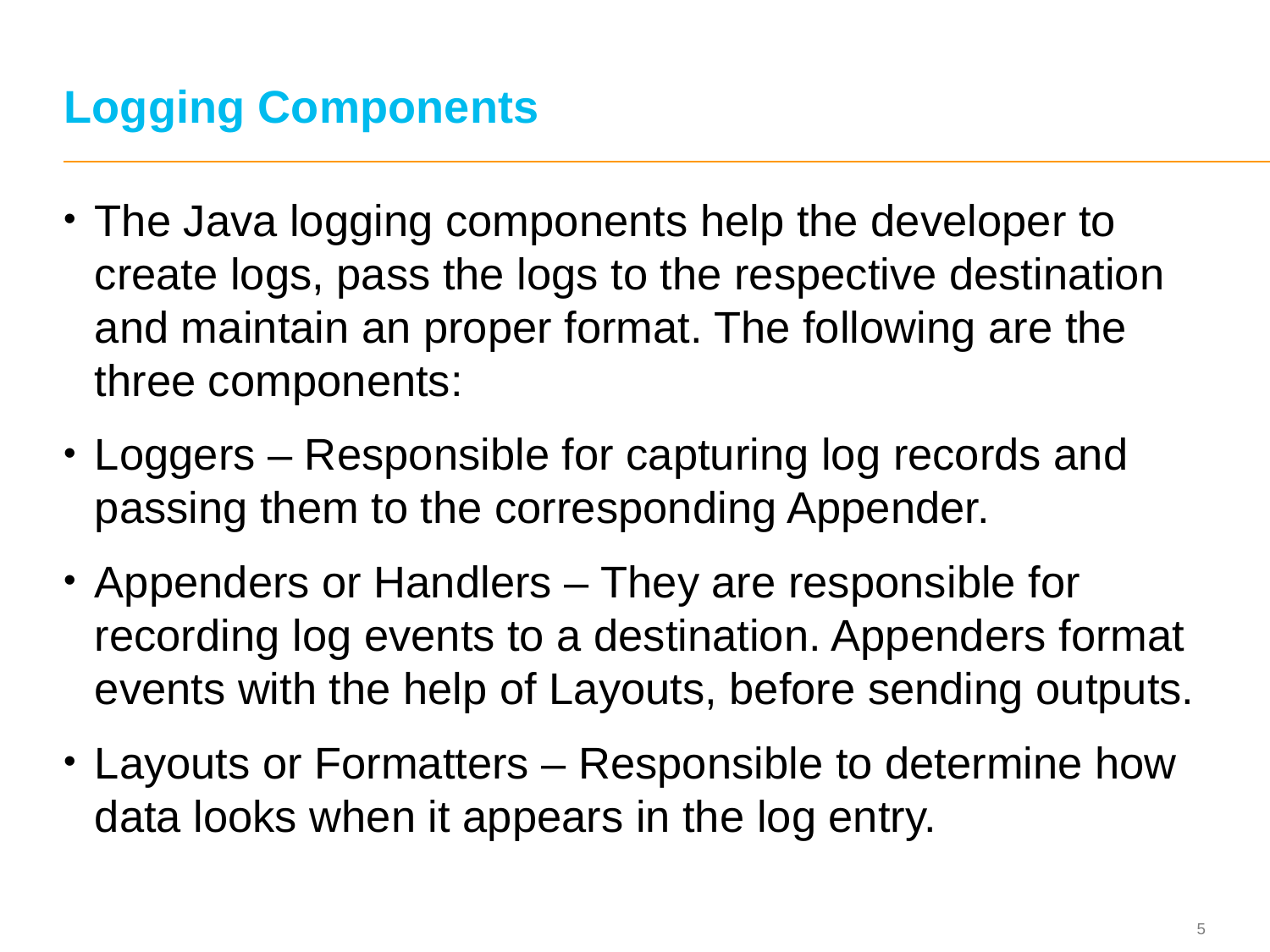

# Logging Components
The Java logging components help the developer to create logs, pass the logs to the respective destination and maintain an proper format. The following are the three components:
Loggers – Responsible for capturing log records and passing them to the corresponding Appender.
Appenders or Handlers – They are responsible for recording log events to a destination. Appenders format events with the help of Layouts, before sending outputs.
Layouts or Formatters – Responsible to determine how data looks when it appears in the log entry.